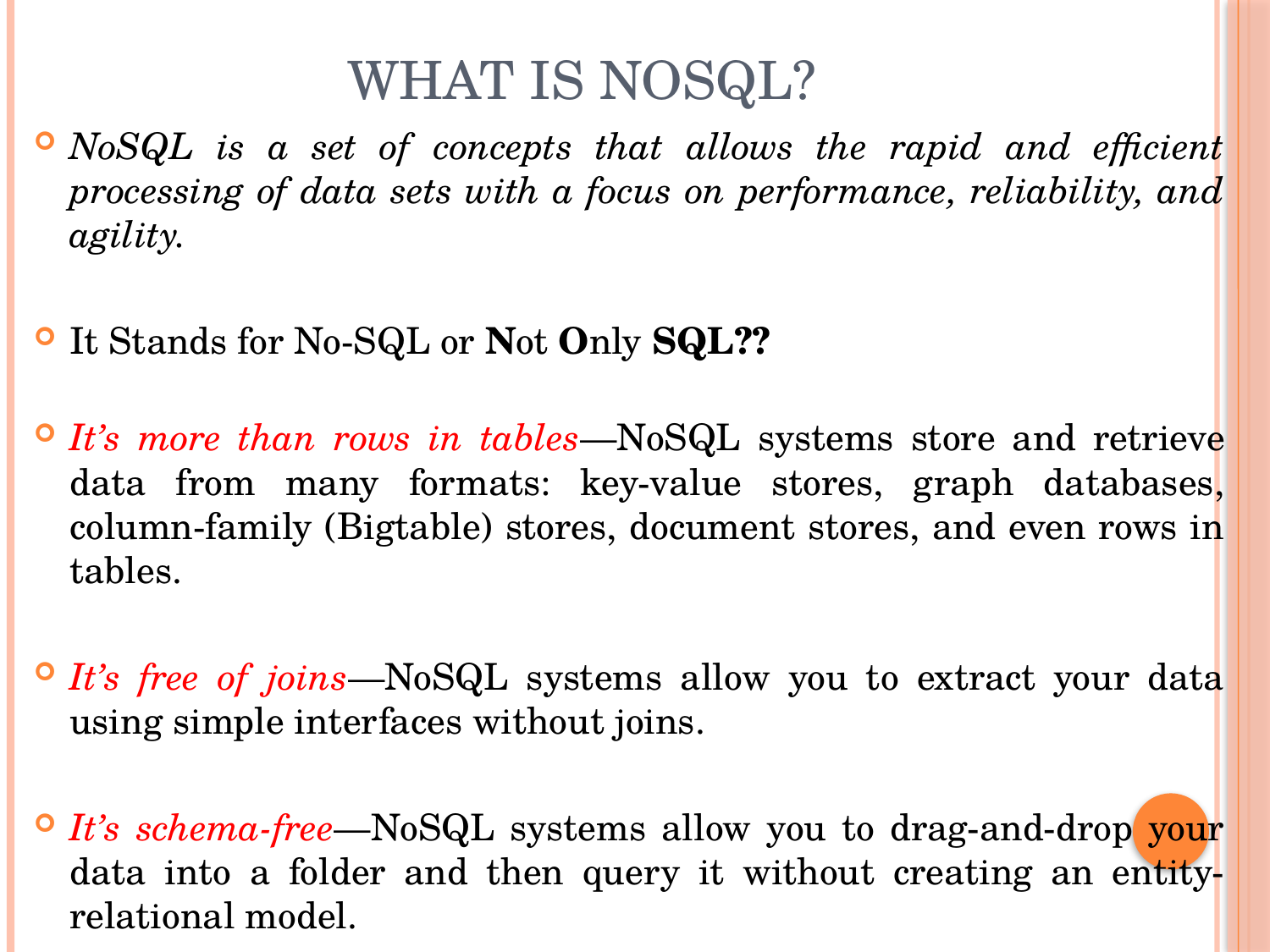

# WHAT IS NOSQL?
NoSQL is a set of concepts that allows the rapid and efficient processing of data sets with a focus on performance, reliability, and agility.

It Stands for No-SQL or Not Only SQL??

It’s more than rows in tables—NoSQL systems store and retrieve data from many formats: key-value stores, graph databases, column-family (Bigtable) stores, document stores, and even rows in tables.

It’s free of joins—NoSQL systems allow you to extract your data using simple interfaces without joins.

It’s schema-free—NoSQL systems allow you to drag-and-drop your data into a folder and then query it without creating an entity-relational model.